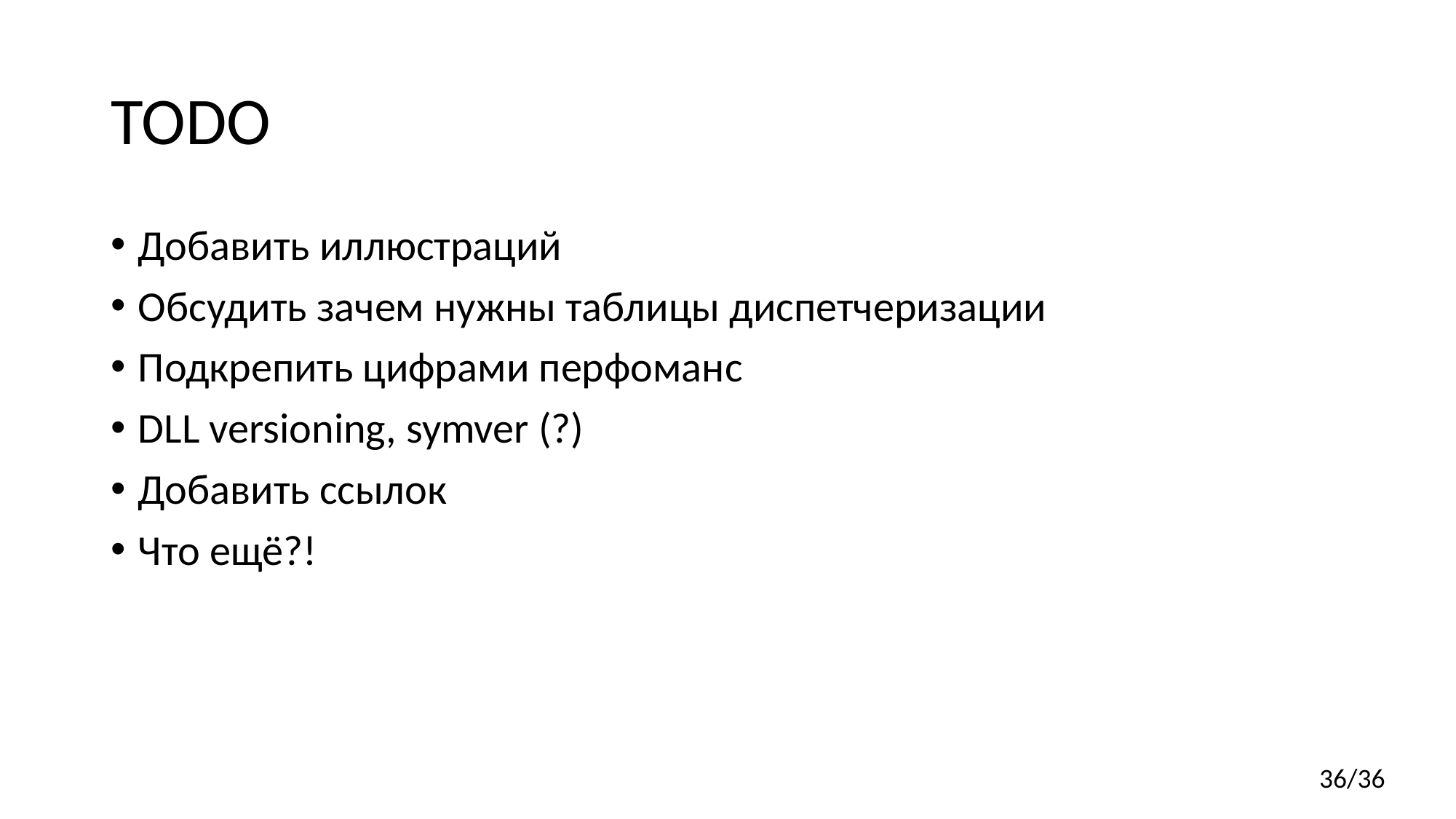

# TODO
Добавить иллюстраций
Обсудить зачем нужны таблицы диспетчеризации
Подкрепить цифрами перфоманс
DLL versioning, symver (?)
Добавить ссылок
Что ещё?!